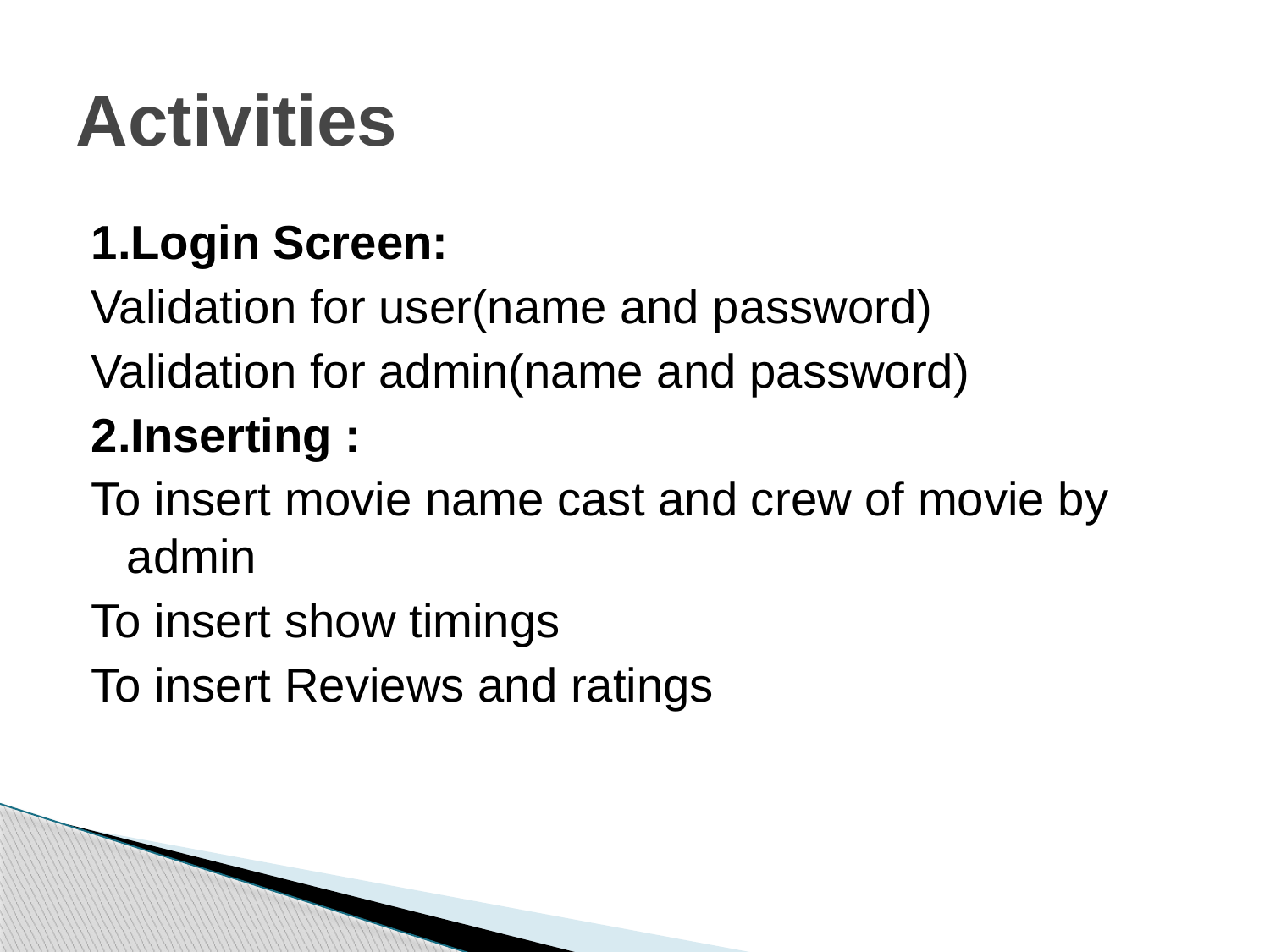

# Activities
1.Login Screen:
Validation for user(name and password)
Validation for admin(name and password)
2.Inserting :
To insert movie name cast and crew of movie by admin
To insert show timings
To insert Reviews and ratings